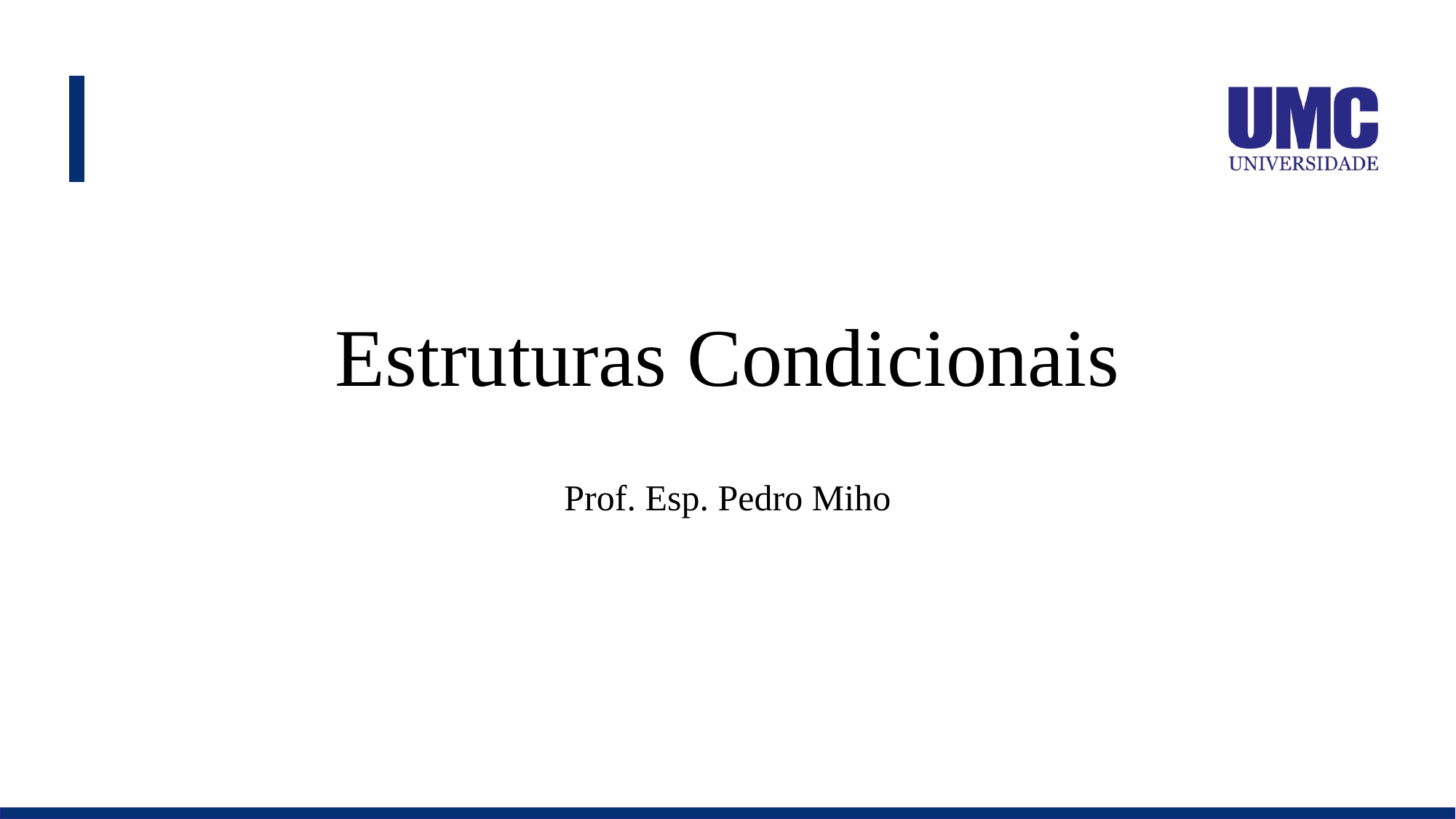

# Estruturas Condicionais
Prof. Esp. Pedro Miho